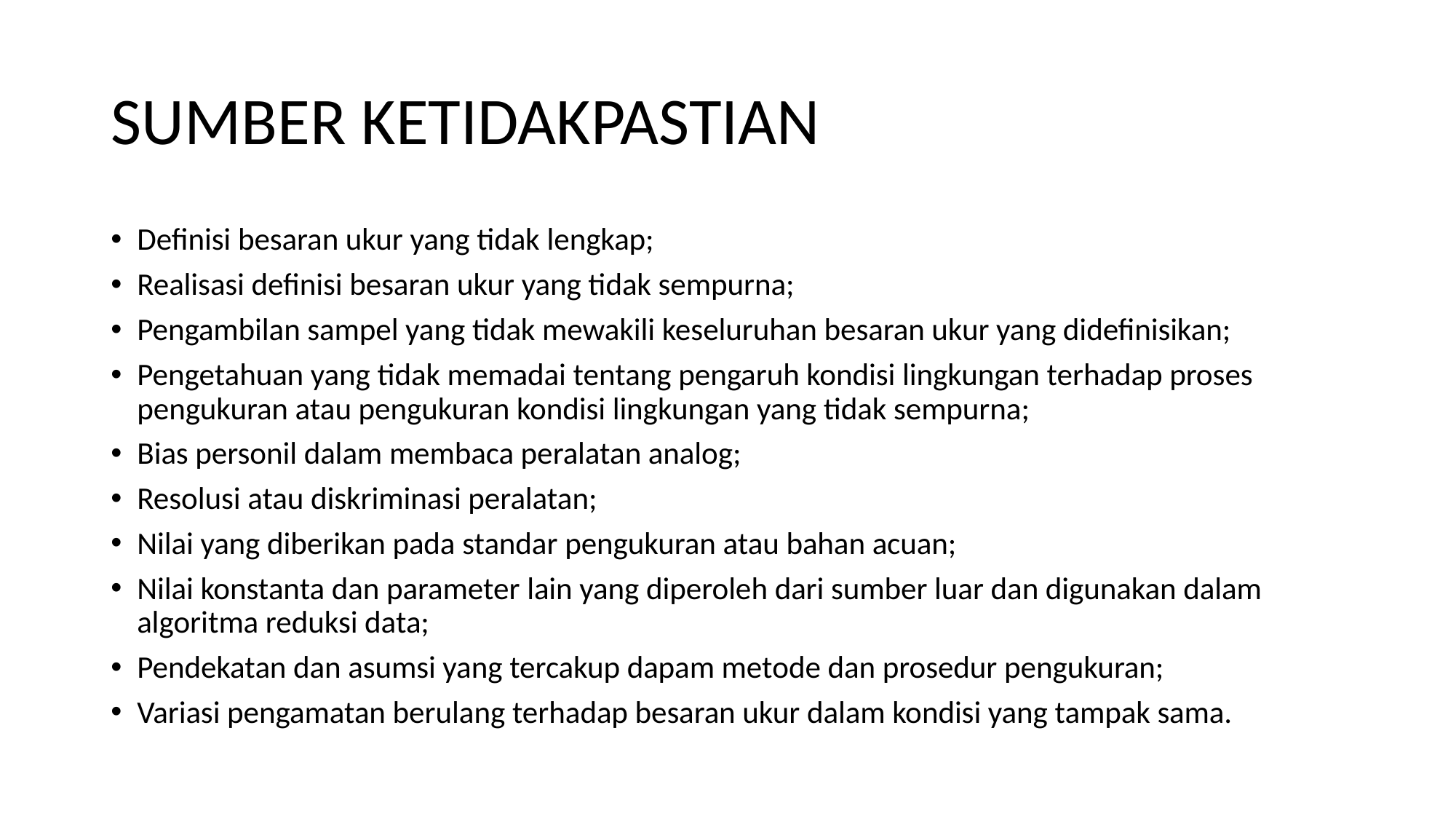

# SUMBER KETIDAKPASTIAN
Definisi besaran ukur yang tidak lengkap;
Realisasi definisi besaran ukur yang tidak sempurna;
Pengambilan sampel yang tidak mewakili keseluruhan besaran ukur yang didefinisikan;
Pengetahuan yang tidak memadai tentang pengaruh kondisi lingkungan terhadap proses pengukuran atau pengukuran kondisi lingkungan yang tidak sempurna;
Bias personil dalam membaca peralatan analog;
Resolusi atau diskriminasi peralatan;
Nilai yang diberikan pada standar pengukuran atau bahan acuan;
Nilai konstanta dan parameter lain yang diperoleh dari sumber luar dan digunakan dalam algoritma reduksi data;
Pendekatan dan asumsi yang tercakup dapam metode dan prosedur pengukuran;
Variasi pengamatan berulang terhadap besaran ukur dalam kondisi yang tampak sama.